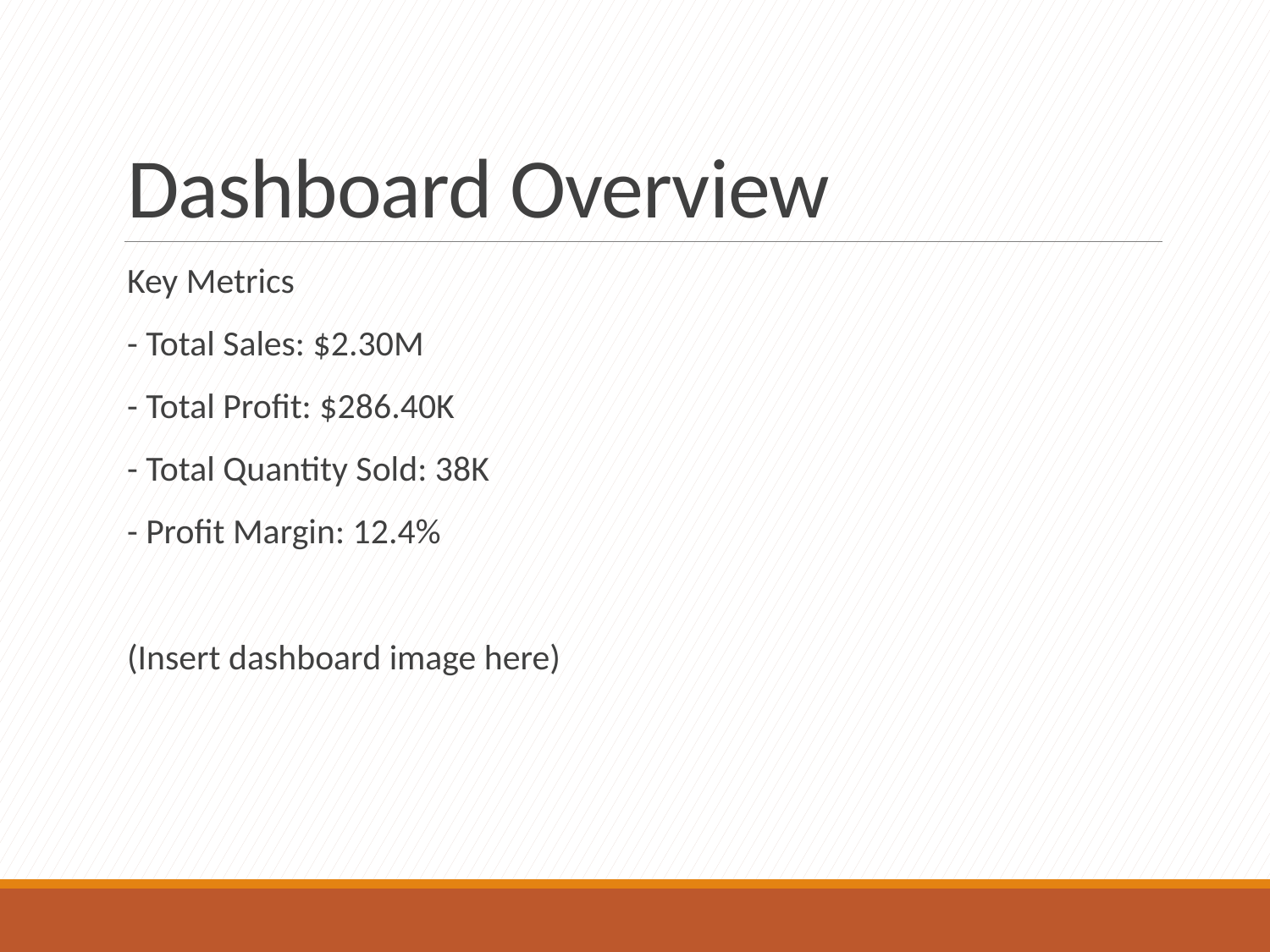

# Dashboard Overview
Key Metrics
- Total Sales: $2.30M
- Total Profit: $286.40K
- Total Quantity Sold: 38K
- Profit Margin: 12.4%

(Insert dashboard image here)